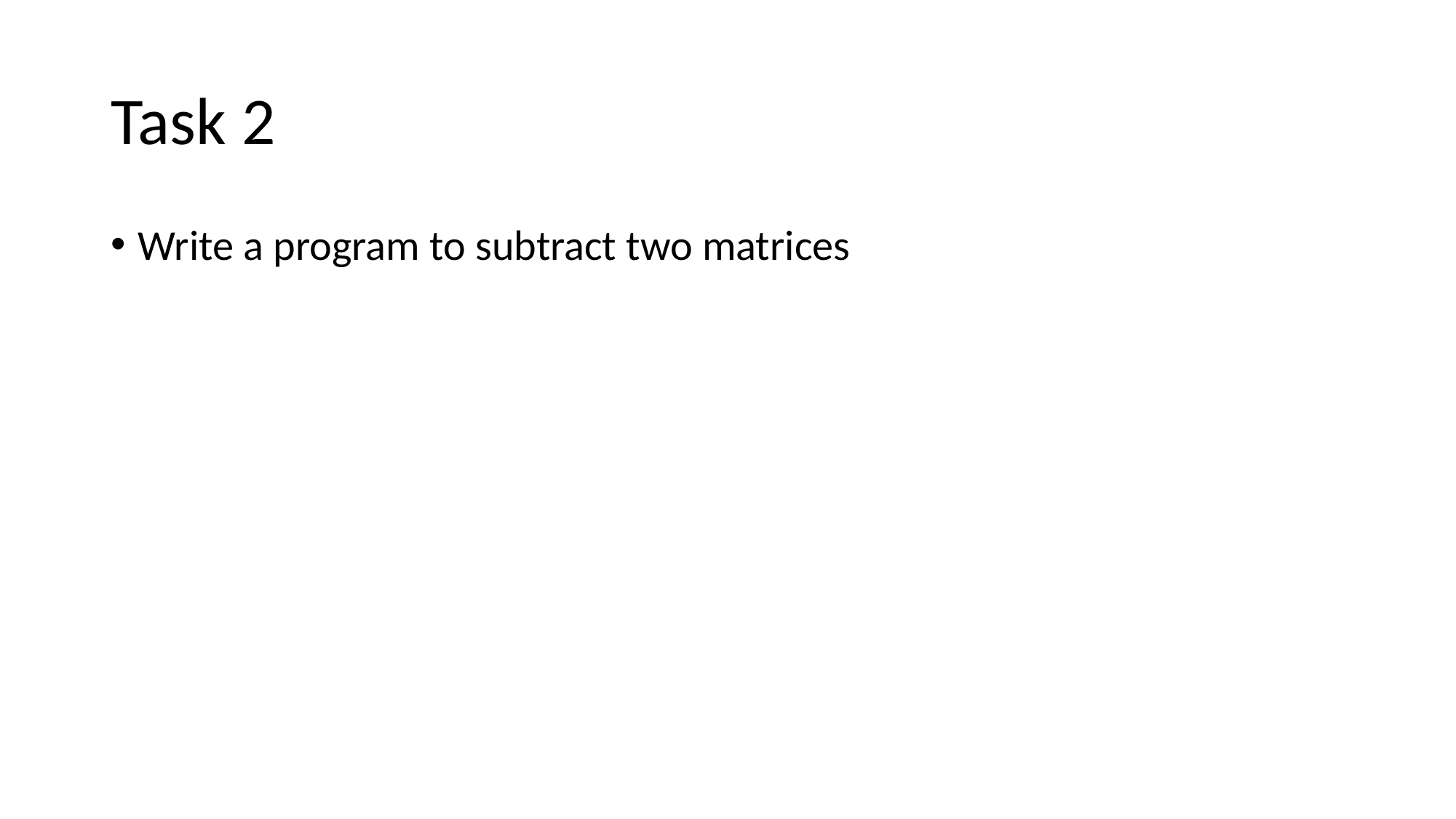

# Task 2
Write a program to subtract two matrices